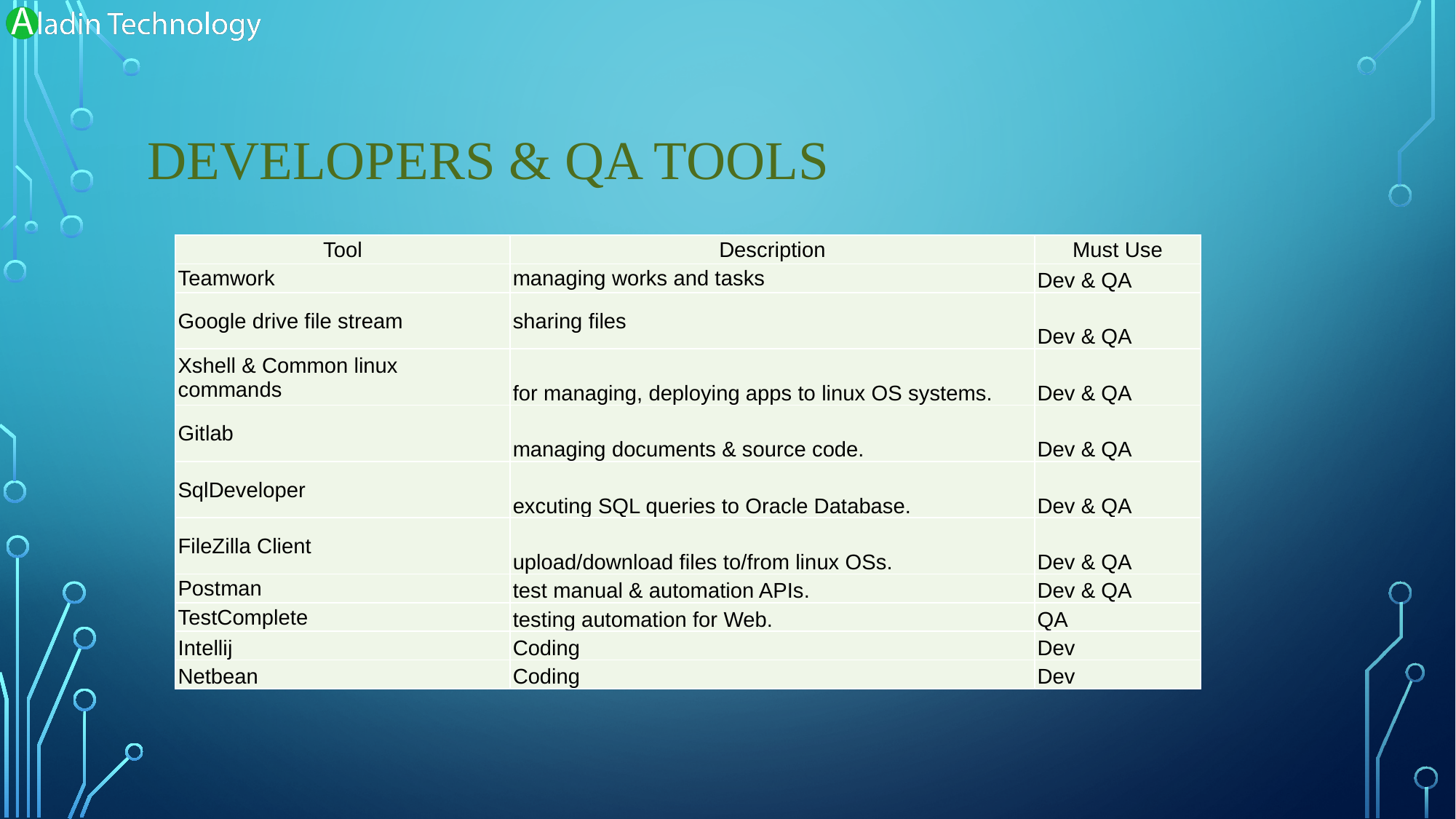

# DEVELOPERS & QA TOOLS
| Tool | Description | Must Use |
| --- | --- | --- |
| Teamwork | managing works and tasks | Dev & QA |
| Google drive file stream | sharing files | Dev & QA |
| Xshell & Common linux commands | for managing, deploying apps to linux OS systems. | Dev & QA |
| Gitlab | managing documents & source code. | Dev & QA |
| SqlDeveloper | excuting SQL queries to Oracle Database. | Dev & QA |
| FileZilla Client | upload/download files to/from linux OSs. | Dev & QA |
| Postman | test manual & automation APIs. | Dev & QA |
| TestComplete | testing automation for Web. | QA |
| Intellij | Coding | Dev |
| Netbean | Coding | Dev |